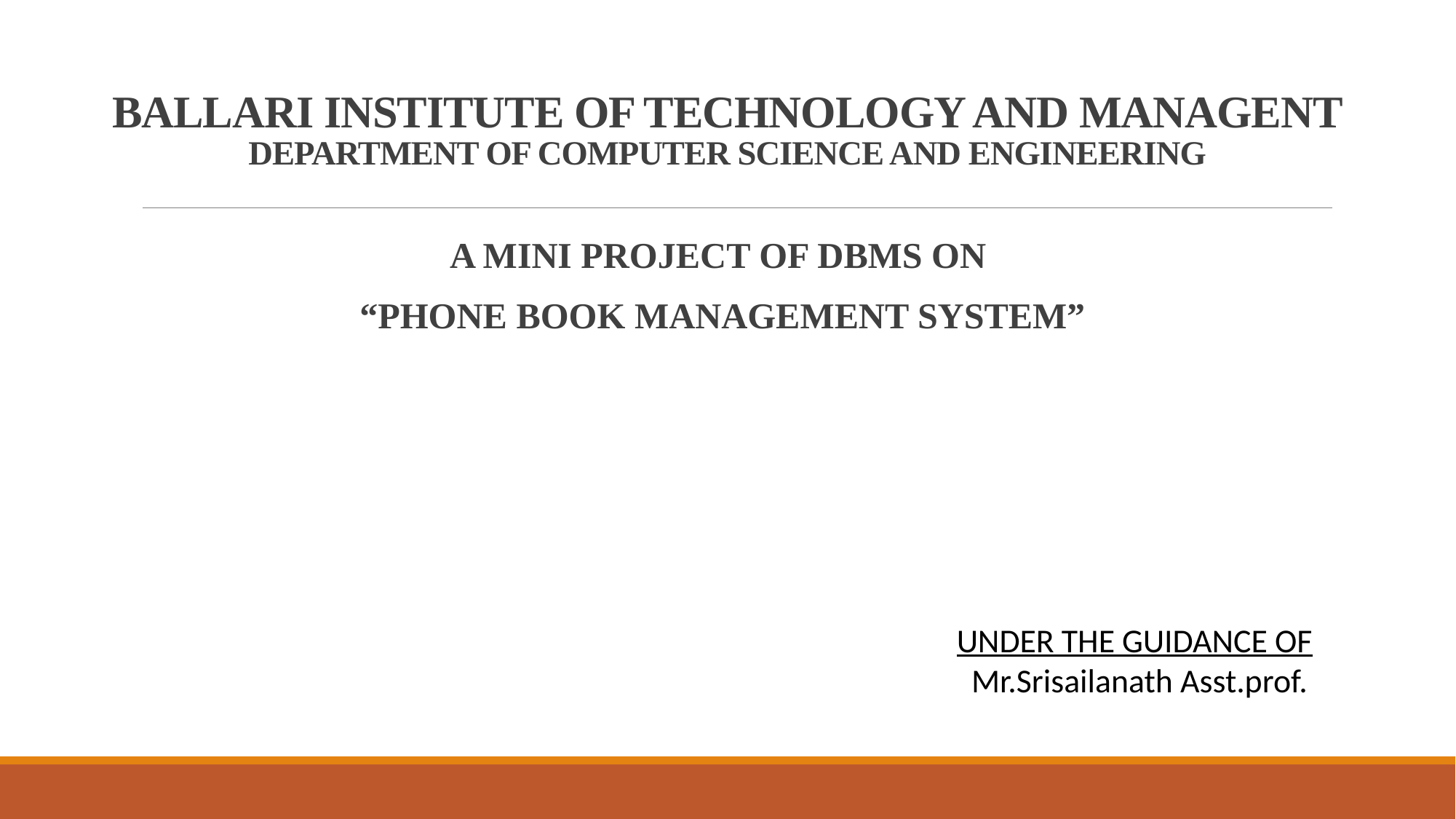

# BALLARI INSTITUTE OF TECHNOLOGY AND MANAGENT DEPARTMENT OF COMPUTER SCIENCE AND ENGINEERING
A MINI PROJECT OF DBMS ON
“PHONE BOOK MANAGEMENT SYSTEM”

UNDER THE GUIDANCE OF
  Mr.Srisailanath Asst.prof.